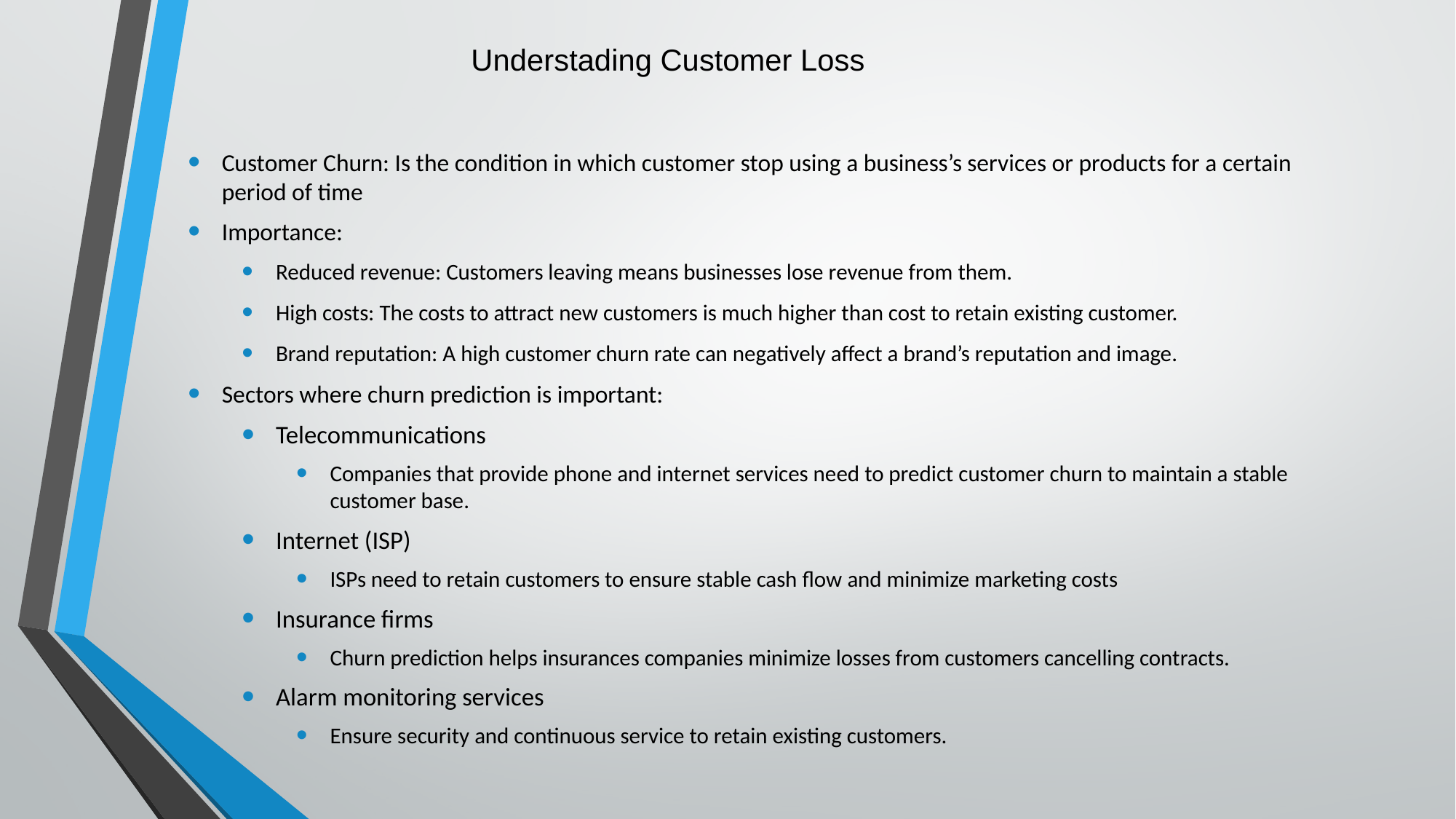

# Understading Customer Loss
Customer Churn: Is the condition in which customer stop using a business’s services or products for a certain period of time
Importance:
Reduced revenue: Customers leaving means businesses lose revenue from them.
High costs: The costs to attract new customers is much higher than cost to retain existing customer.
Brand reputation: A high customer churn rate can negatively affect a brand’s reputation and image.
Sectors where churn prediction is important:
Telecommunications
Companies that provide phone and internet services need to predict customer churn to maintain a stable customer base.
Internet (ISP)
ISPs need to retain customers to ensure stable cash flow and minimize marketing costs
Insurance firms
Churn prediction helps insurances companies minimize losses from customers cancelling contracts.
Alarm monitoring services
Ensure security and continuous service to retain existing customers.